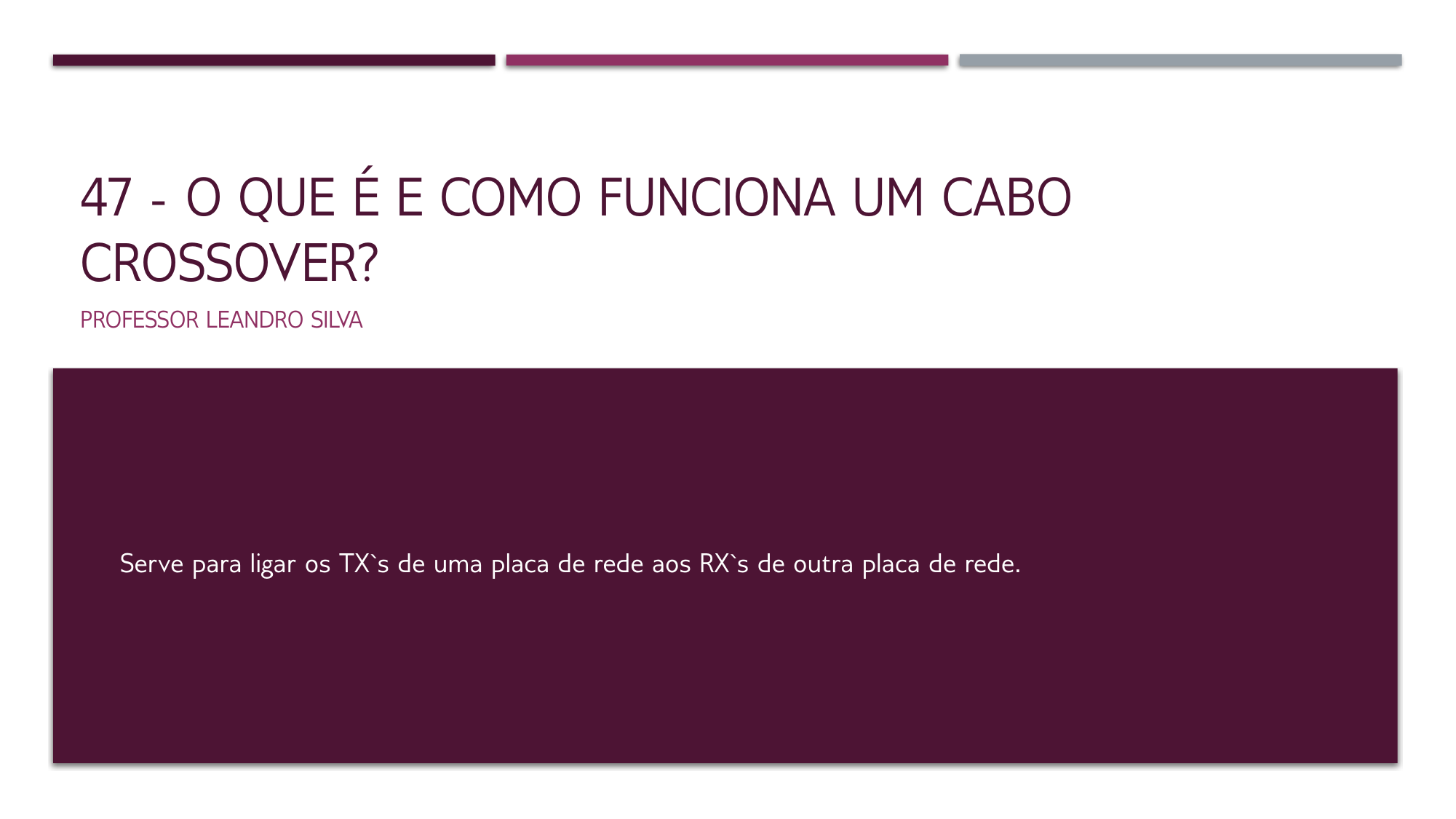

# 47 - O que é e como funciona um cabo crossover?
Professor Leandro Silva
Serve para ligar os TX`s de uma placa de rede aos RX`s de outra placa de rede.